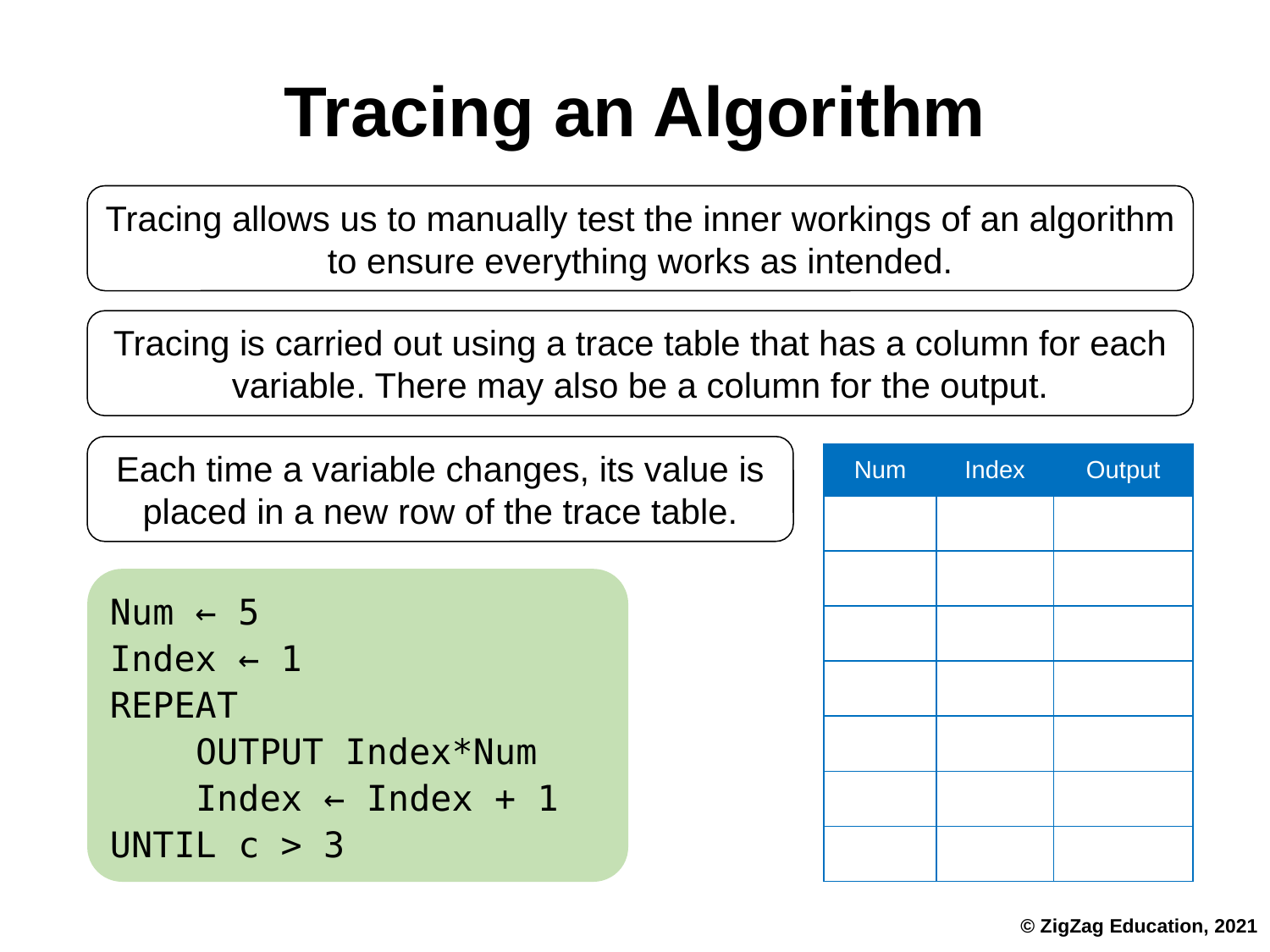

# Tracing an Algorithm
Tracing allows us to manually test the inner workings of an algorithm to ensure everything works as intended.
Tracing is carried out using a trace table that has a column for each variable. There may also be a column for the output.
Each time a variable changes, its value is placed in a new row of the trace table.
| Num | Index | Output |
| --- | --- | --- |
| 5 | 1 |  |
|  |  | 5 |
|  | 2 |  |
|  |  | 10 |
|  | 3 |  |
|  |  | 15 |
|  | 4 |  |

Num ← 5
Index ← 1
REPEAT
    OUTPUT Index*Num
    Index ← Index + 1
UNTIL c > 3

© ZigZag Education, 2021